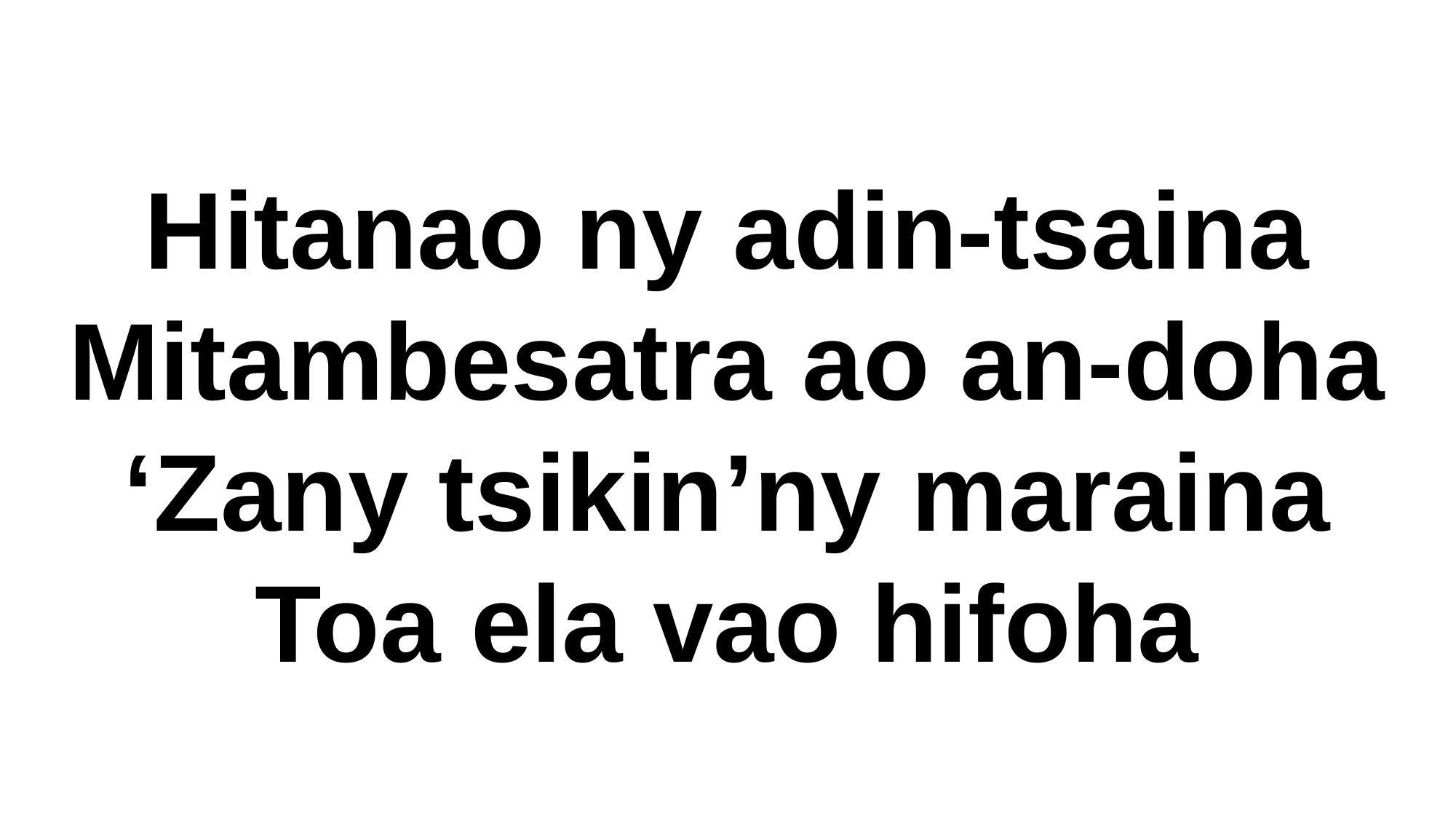

# Hitanao ny adin-tsaina Mitambesatra ao an-doha ‘Zany tsikin’ny maraina Toa ela vao hifoha